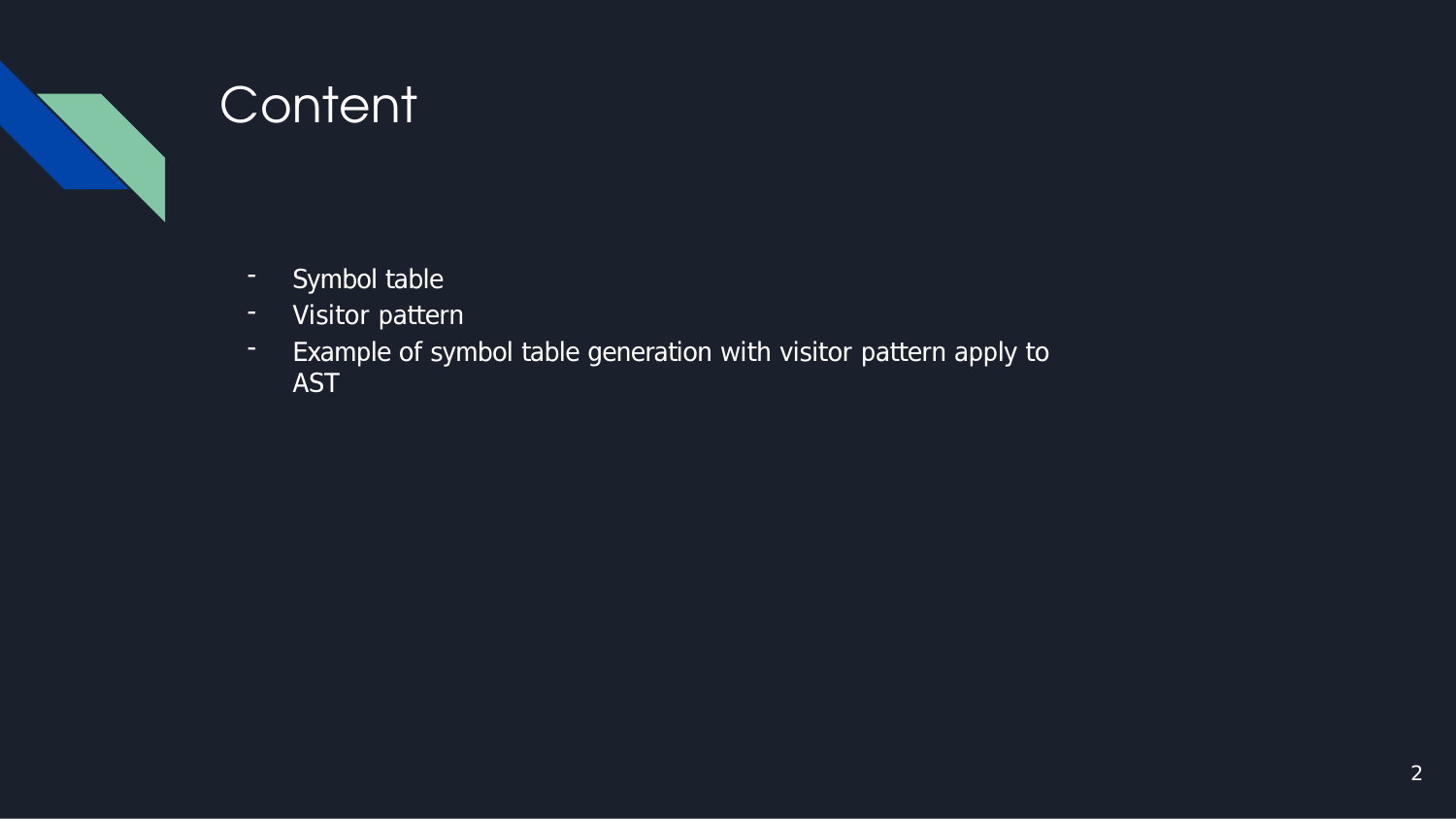

Content
Symbol table
Visitor pattern
Example of symbol table generation with visitor pattern apply to AST
2